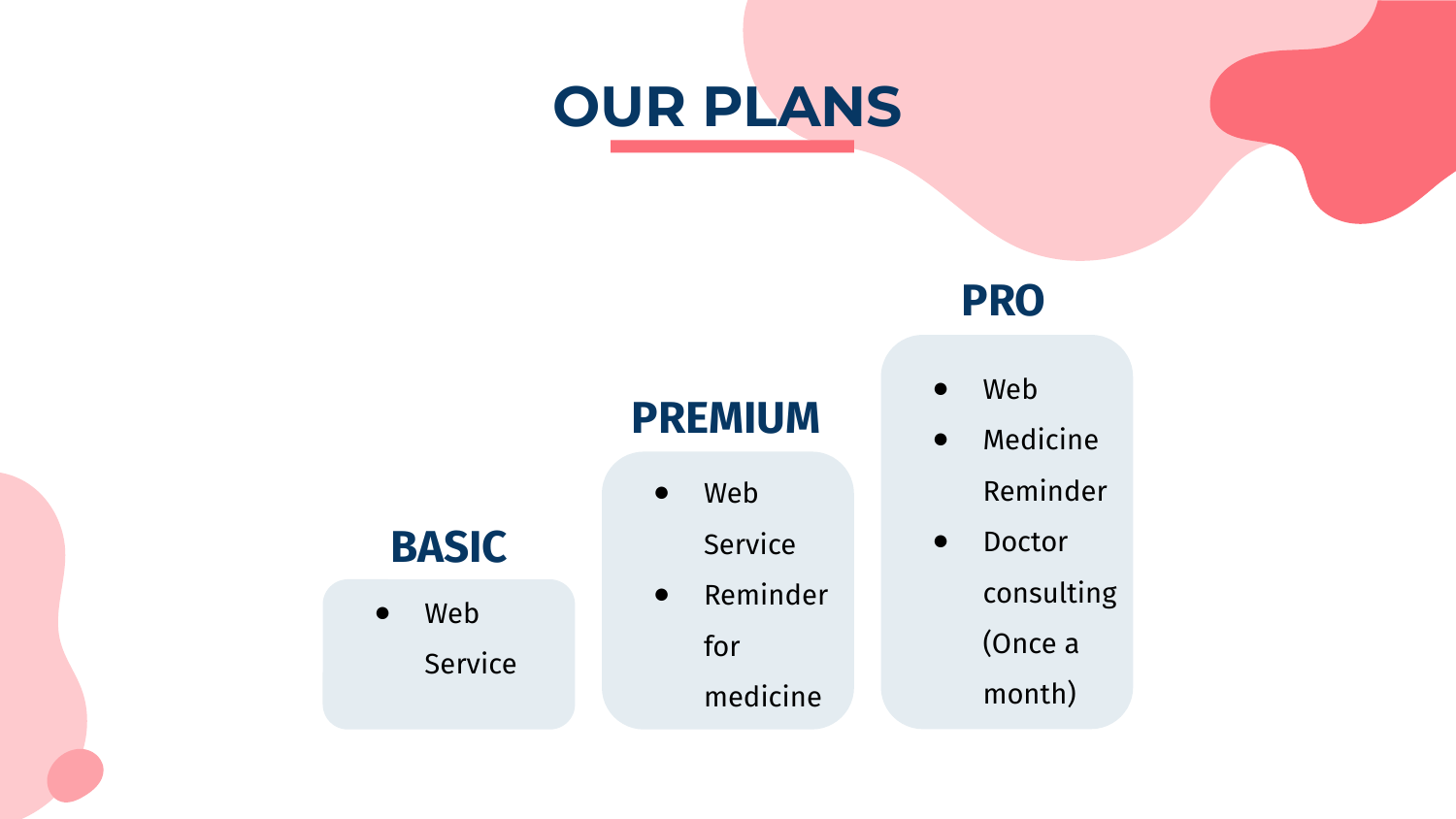

# OUR PLANS

PRO

Web
Medicine Reminder
Doctor consulting (Once a month)
PREMIUM

Web Service
Reminder for medicine
BASIC

Web Service